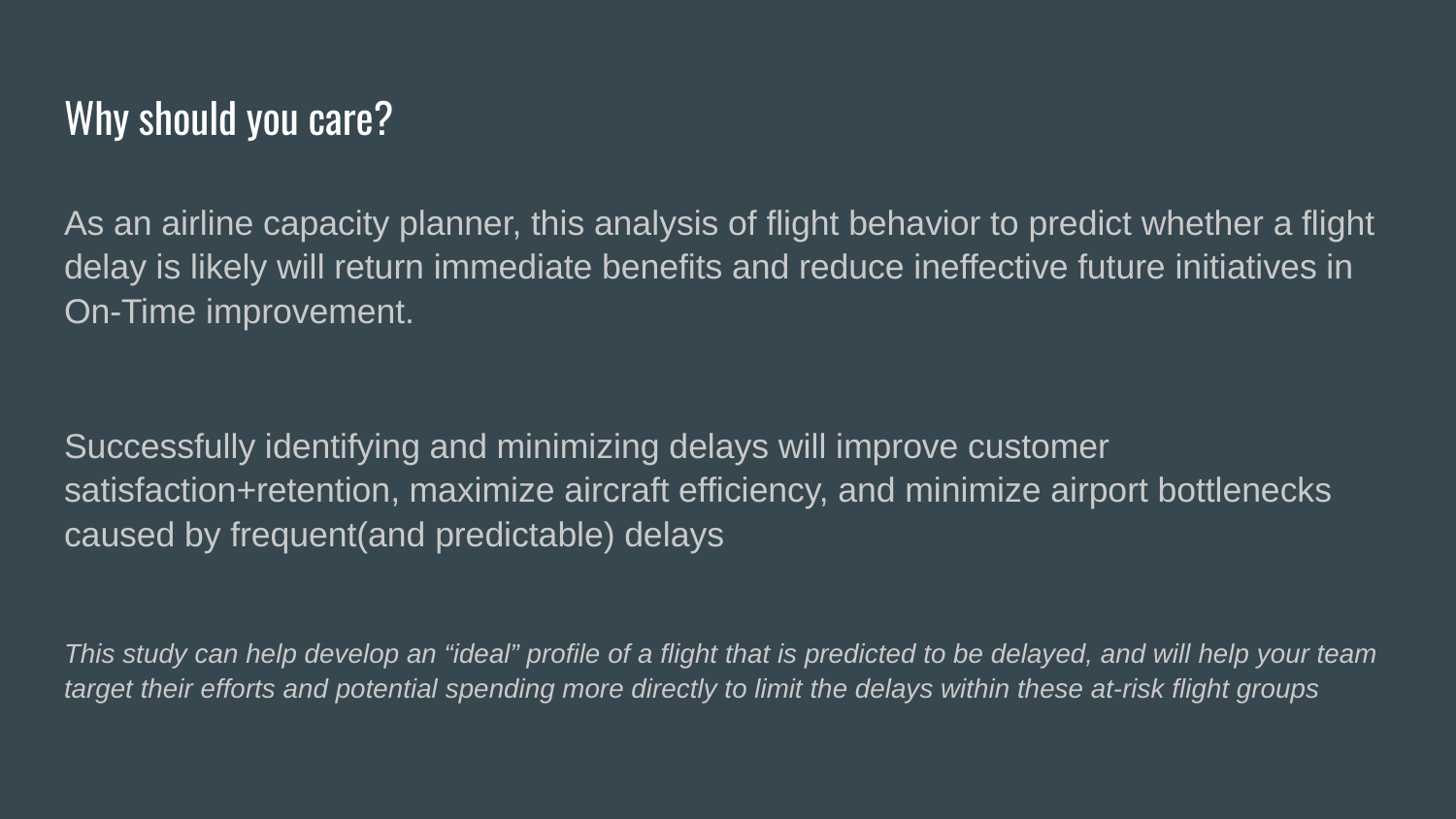

# Why should you care?
As an airline capacity planner, this analysis of flight behavior to predict whether a flight delay is likely will return immediate benefits and reduce ineffective future initiatives in On-Time improvement.

Successfully identifying and minimizing delays will improve customer satisfaction+retention, maximize aircraft efficiency, and minimize airport bottlenecks caused by frequent(and predictable) delays

This study can help develop an “ideal” profile of a flight that is predicted to be delayed, and will help your team target their efforts and potential spending more directly to limit the delays within these at-risk flight groups